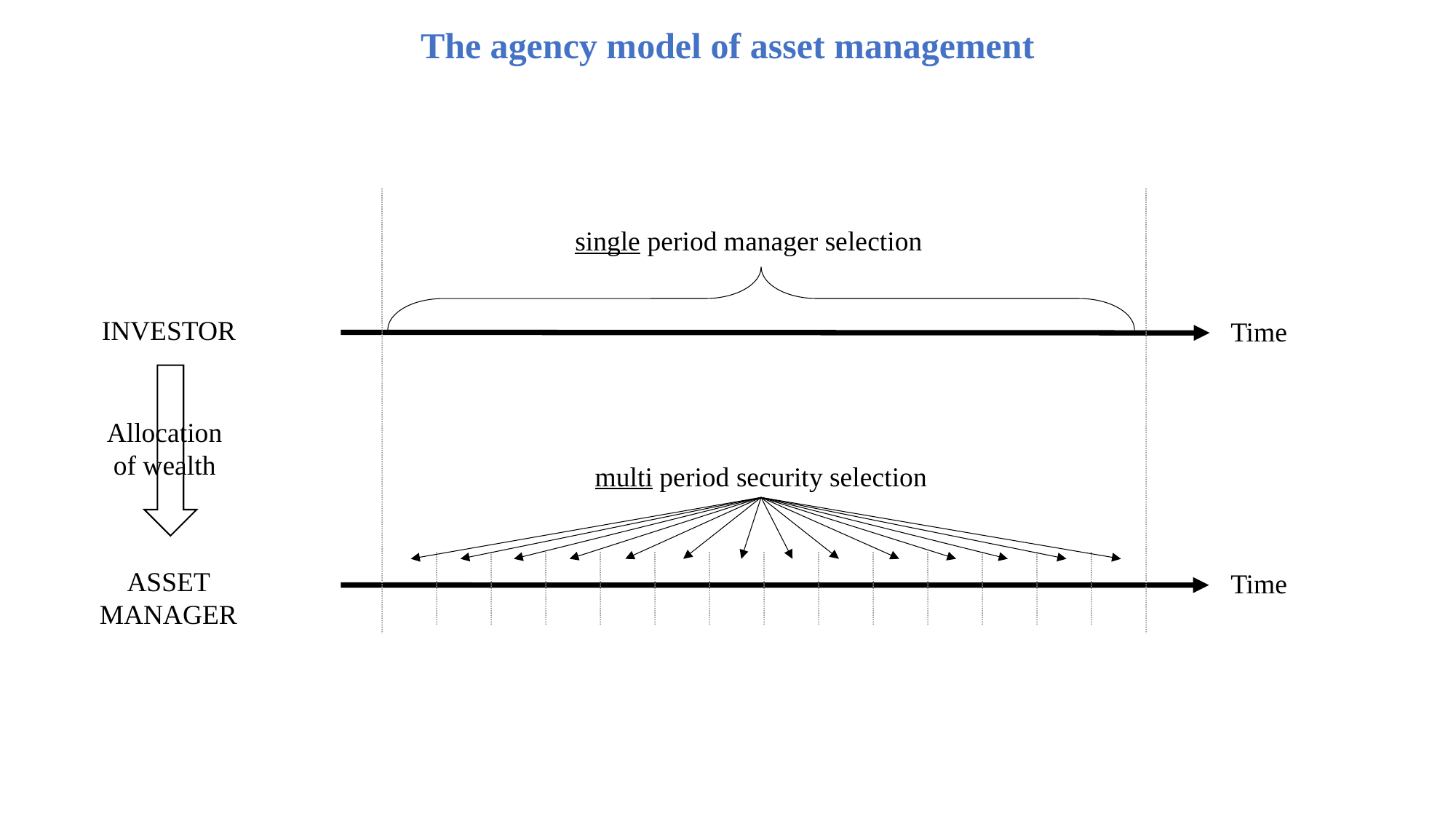

The agency model of asset management

single period manager selection
INVESTOR
Time

Allocation of wealth
multi period security selection

ASSET MANAGER
Time